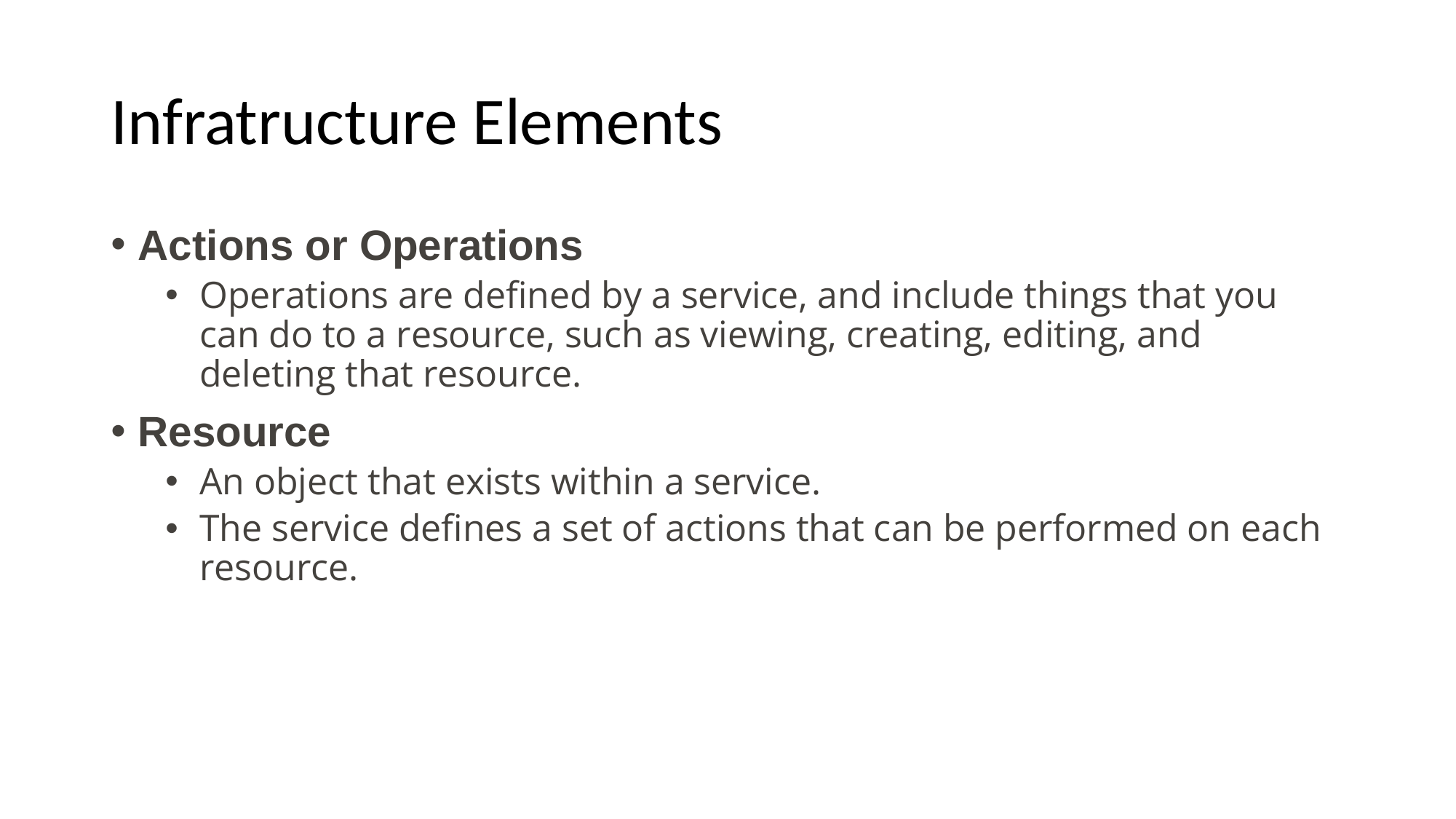

# Infratructure Elements
Actions or Operations
Operations are defined by a service, and include things that you can do to a resource, such as viewing, creating, editing, and deleting that resource.
Resource
An object that exists within a service.
The service defines a set of actions that can be performed on each resource.